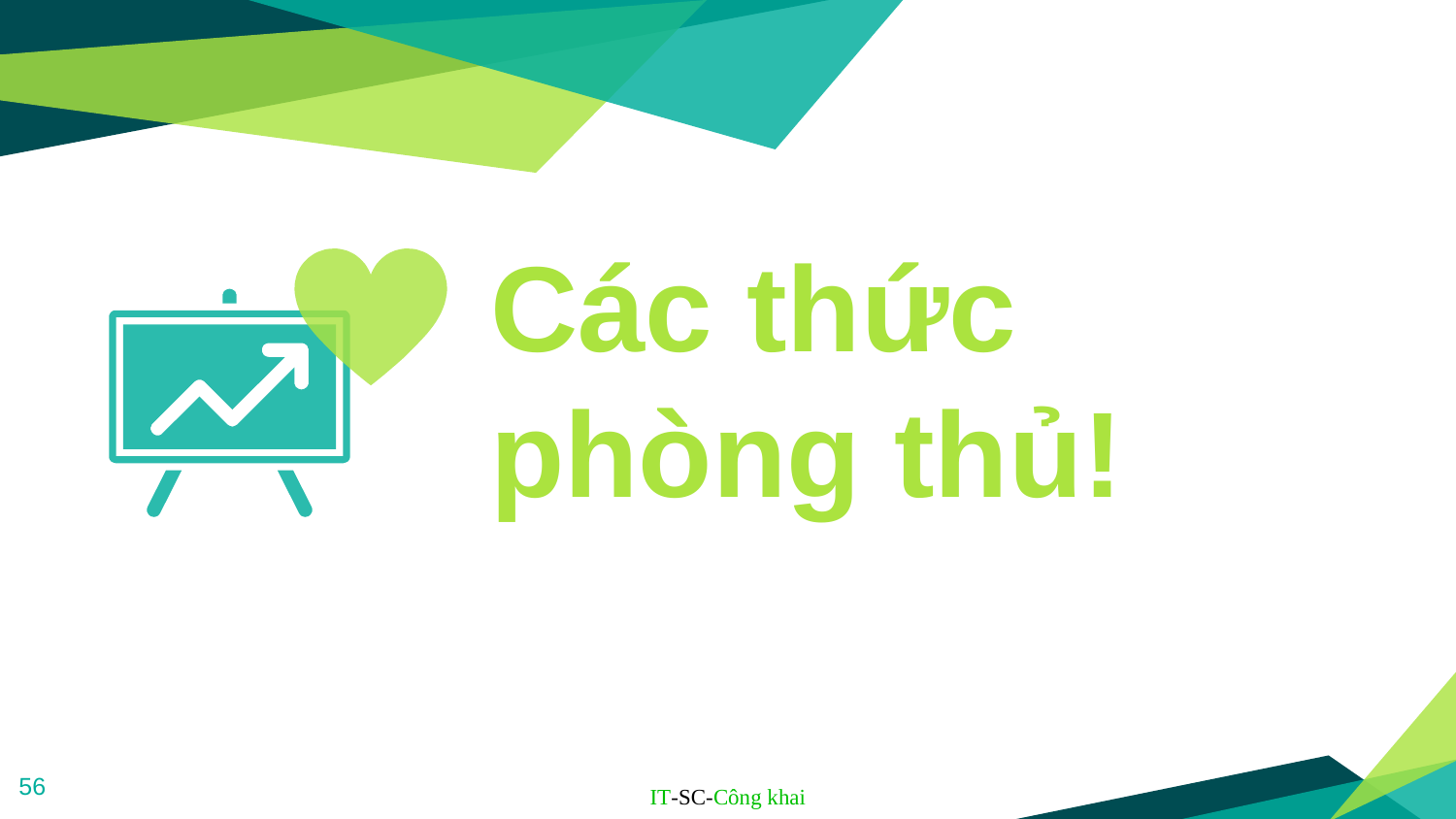

Các thức
phòng thủ!

56
IT-SC-Công khai